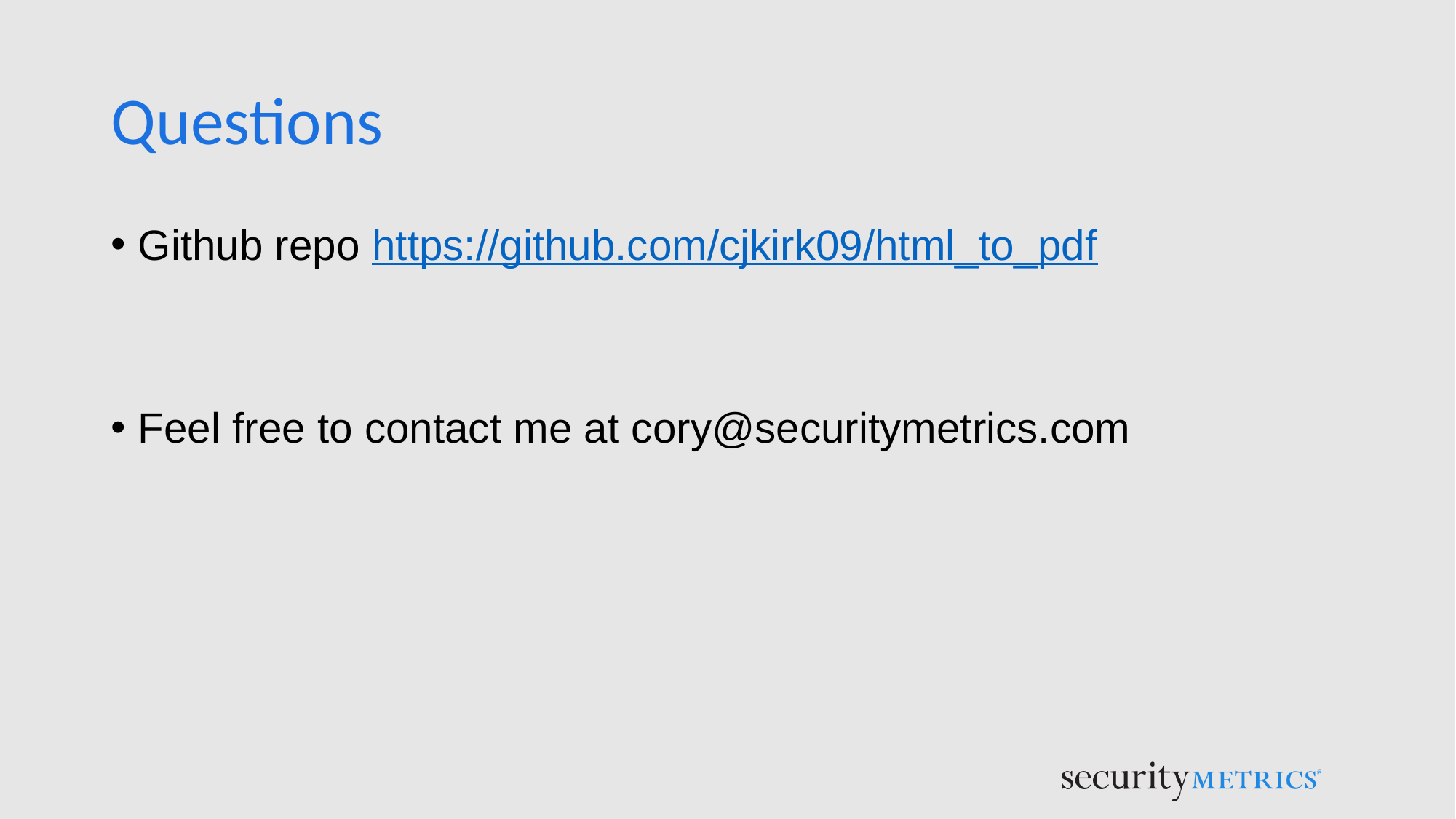

# Questions
Github repo https://github.com/cjkirk09/html_to_pdf

Feel free to contact me at cory@securitymetrics.com